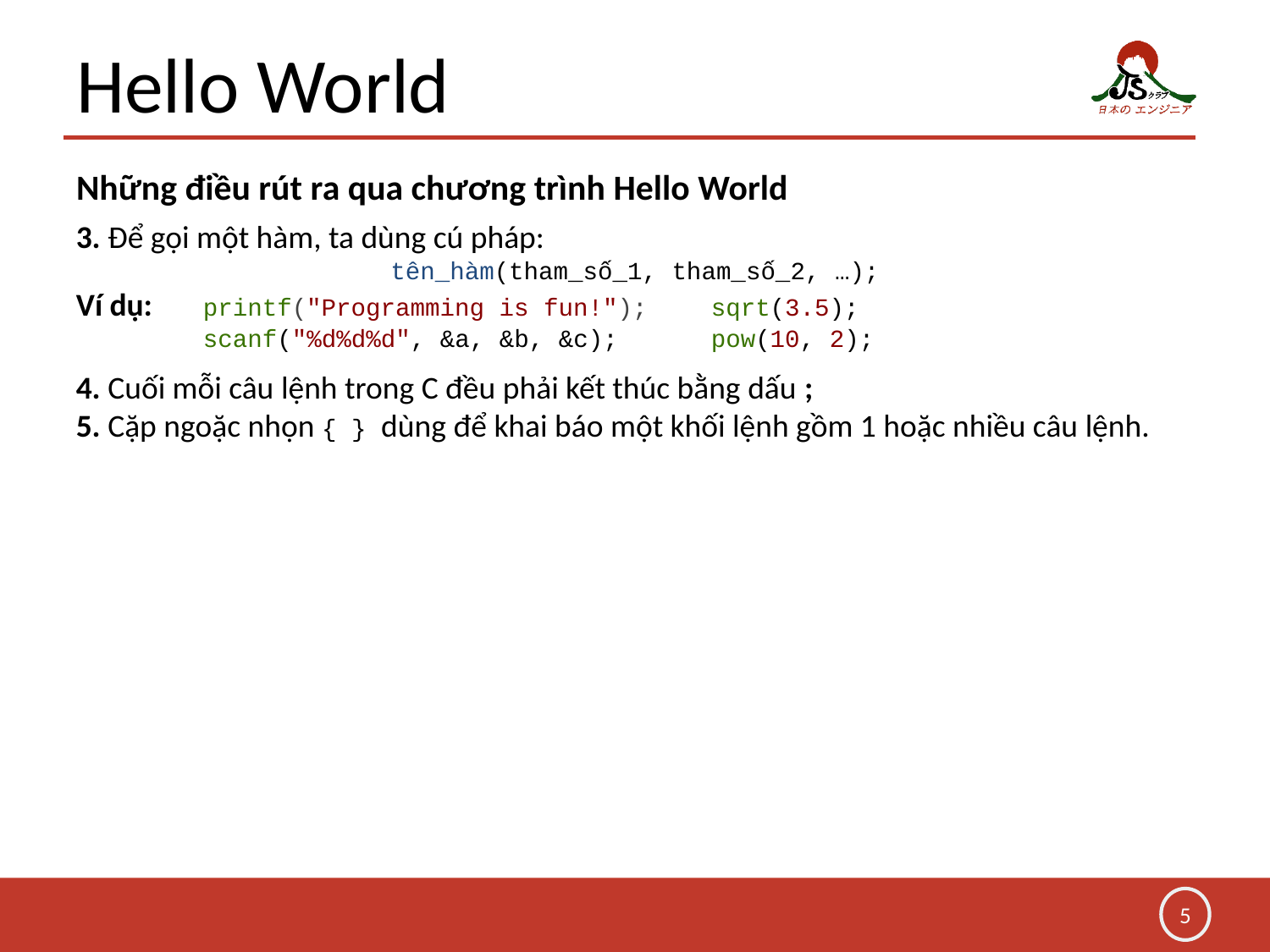

# Hello World
Những điều rút ra qua chương trình Hello World
3. Để gọi một hàm, ta dùng cú pháp:
tên_hàm(tham_số_1, tham_số_2, …);
Ví dụ:	printf("Programming is fun!"); 	sqrt(3.5);
	scanf("%d%d%d", &a, &b, &c);	pow(10, 2);
4. Cuối mỗi câu lệnh trong C đều phải kết thúc bằng dấu ;
5. Cặp ngoặc nhọn { } dùng để khai báo một khối lệnh gồm 1 hoặc nhiều câu lệnh.